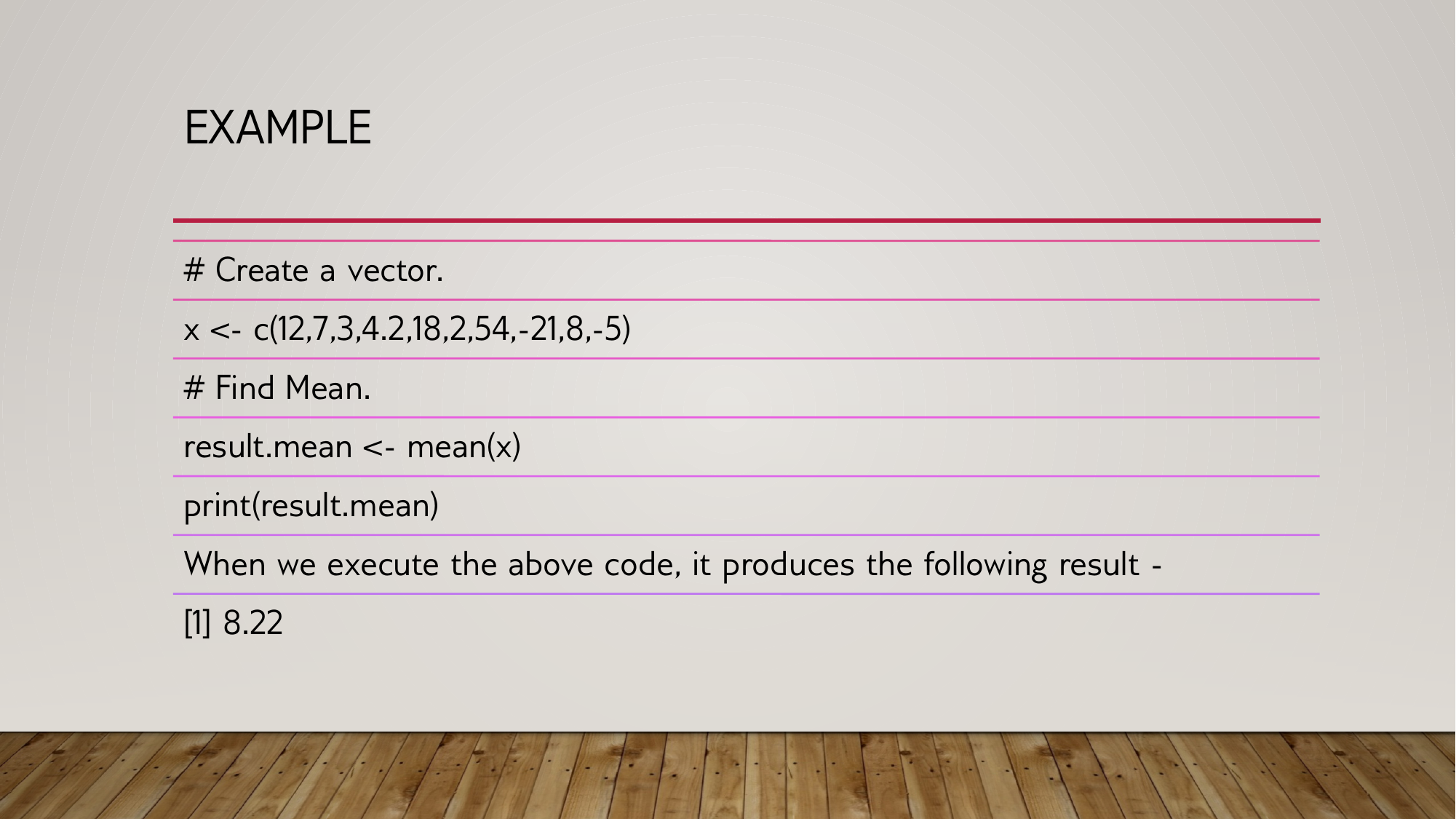

# Example
# Create a vector.
x <- c(12,7,3,4.2,18,2,54,-21,8,-5)
# Find Mean.
result.mean <- mean(x)
print(result.mean)
When we execute the above code, it produces the following result −
[1] 8.22